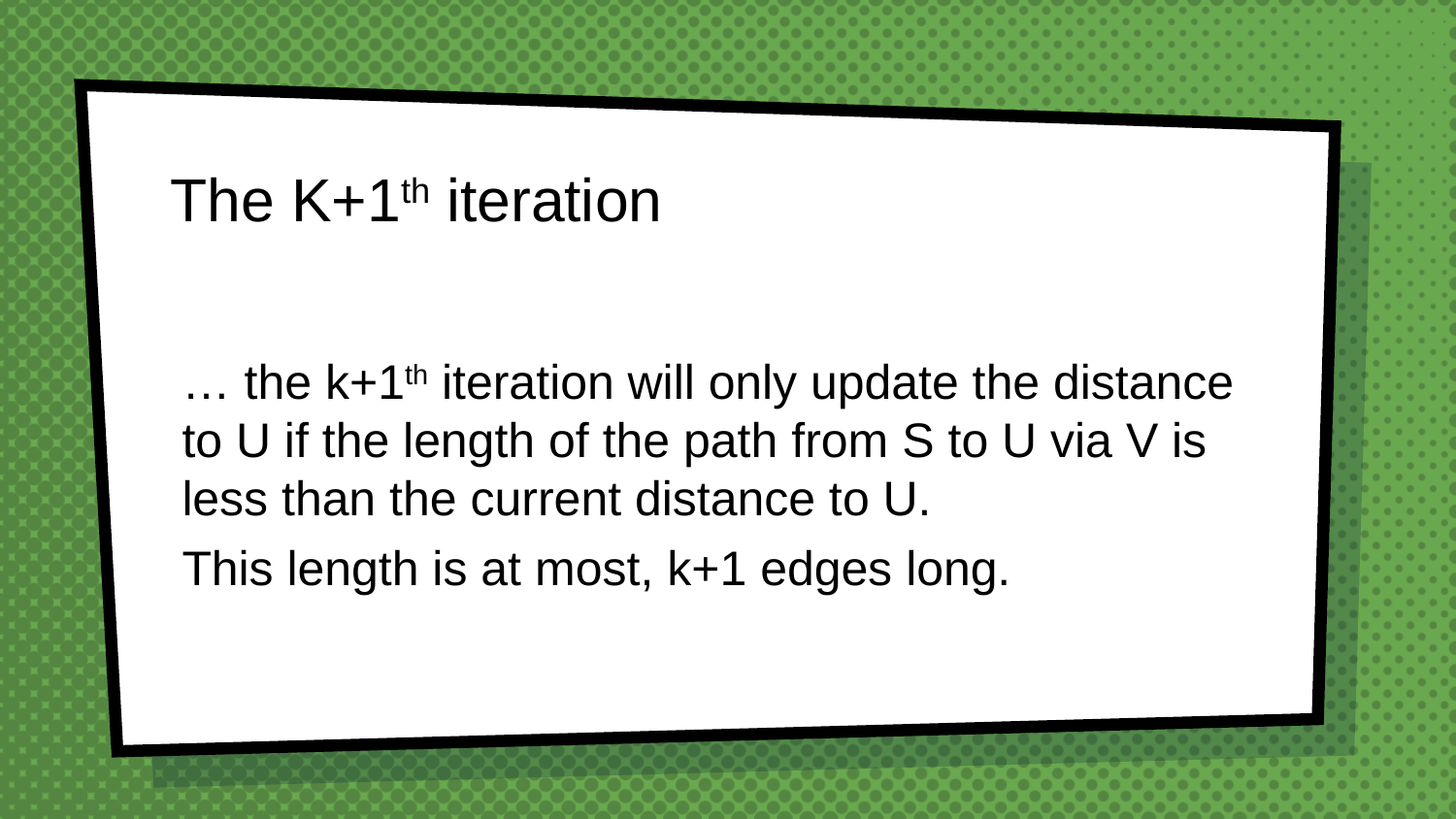

# The K+1th iteration
… the k+1th iteration will only update the distance to U if the length of the path from S to U via V is less than the current distance to U.
This length is at most, k+1 edges long.